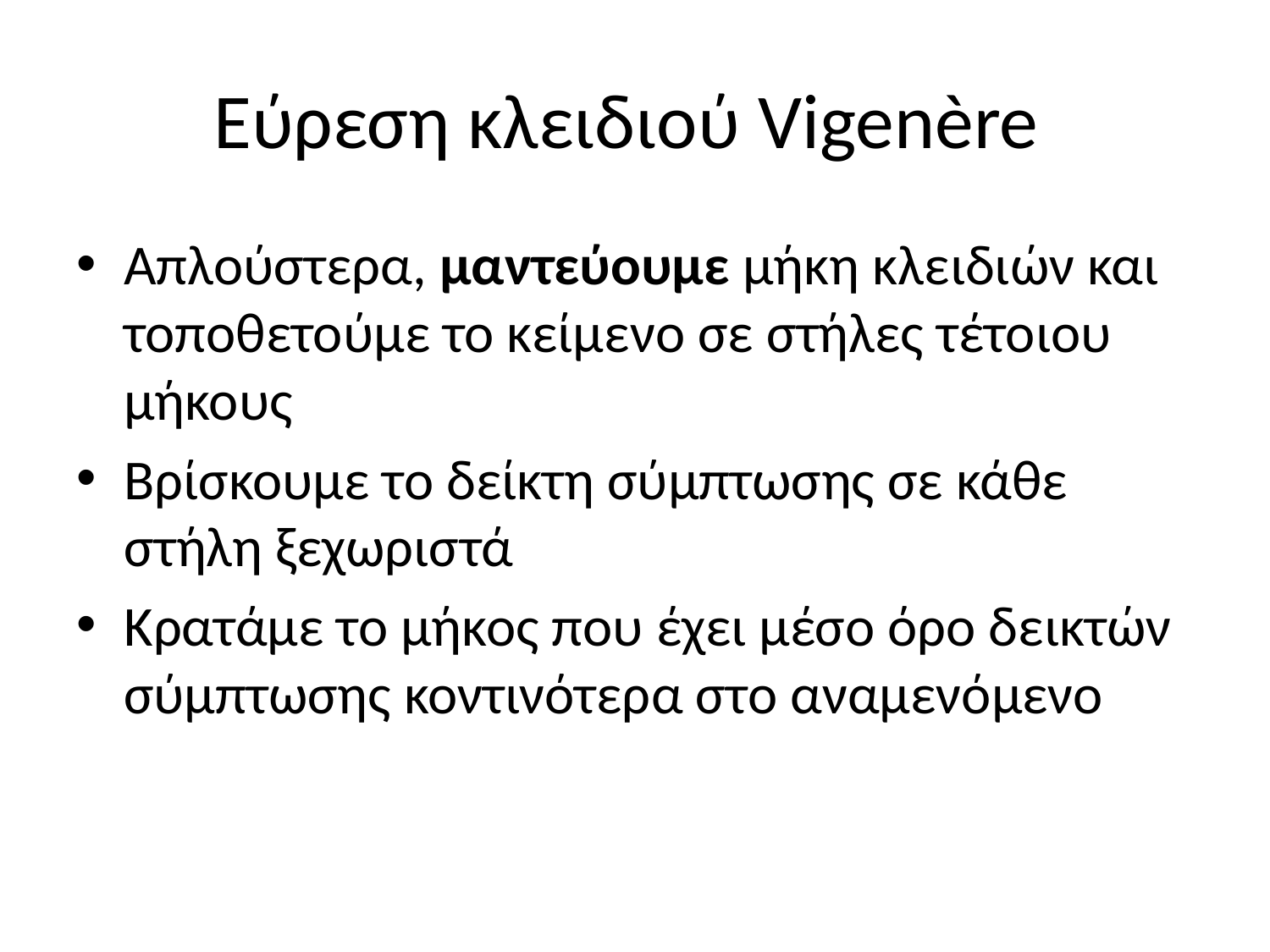

# Εύρεση κλειδιού Vigenère
Απλούστερα, μαντεύουμε μήκη κλειδιών και τοποθετούμε το κείμενο σε στήλες τέτοιου μήκους
Βρίσκουμε το δείκτη σύμπτωσης σε κάθε στήλη ξεχωριστά
Κρατάμε το μήκος που έχει μέσο όρο δεικτών σύμπτωσης κοντινότερα στο αναμενόμενο